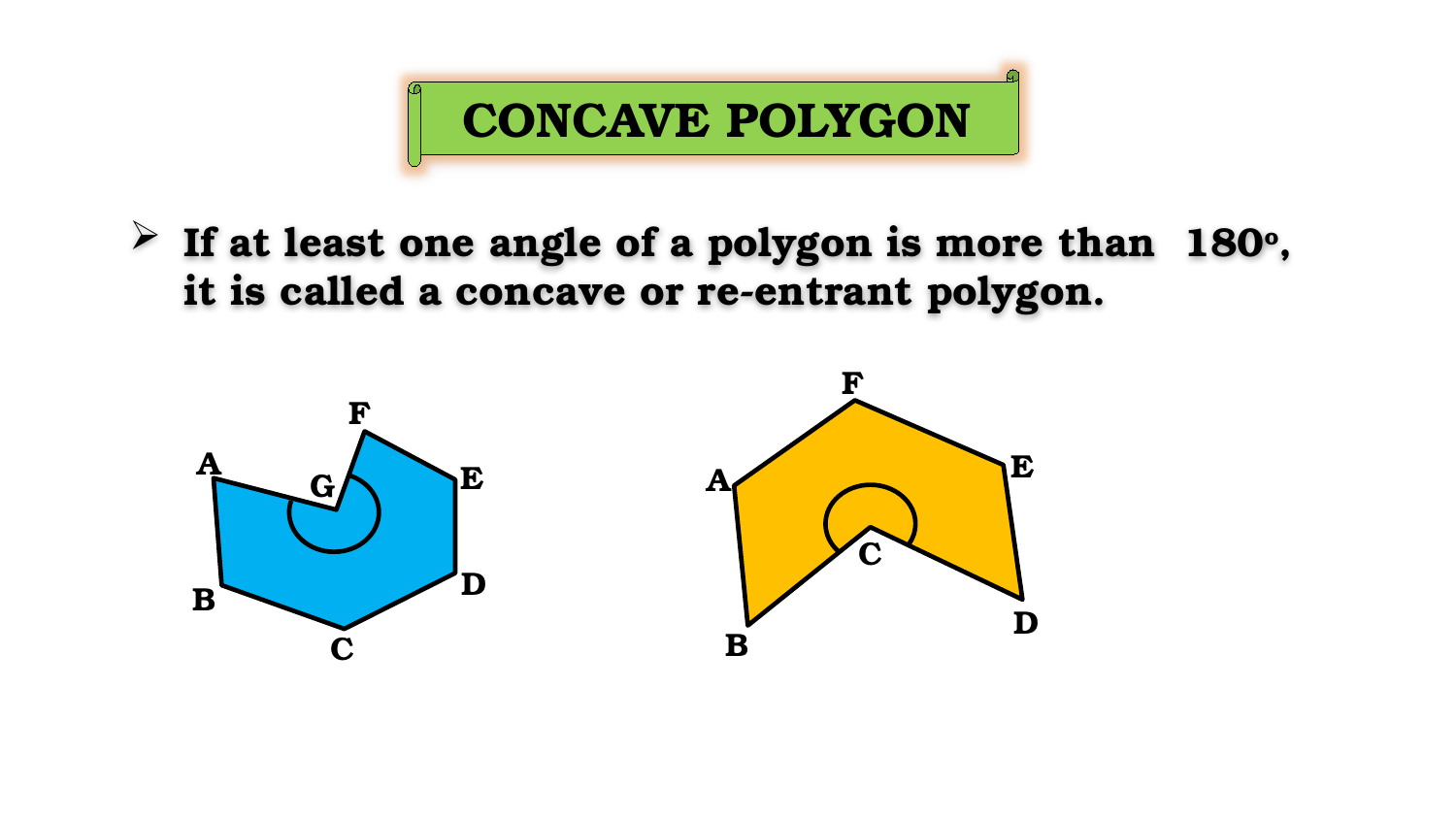

CONCAVE POLYGON
If at least one angle of a polygon is more than  180o,  it is called a concave or re-entrant polygon.
F

E
A
C
D
B
F

A
E
G
D
B
C